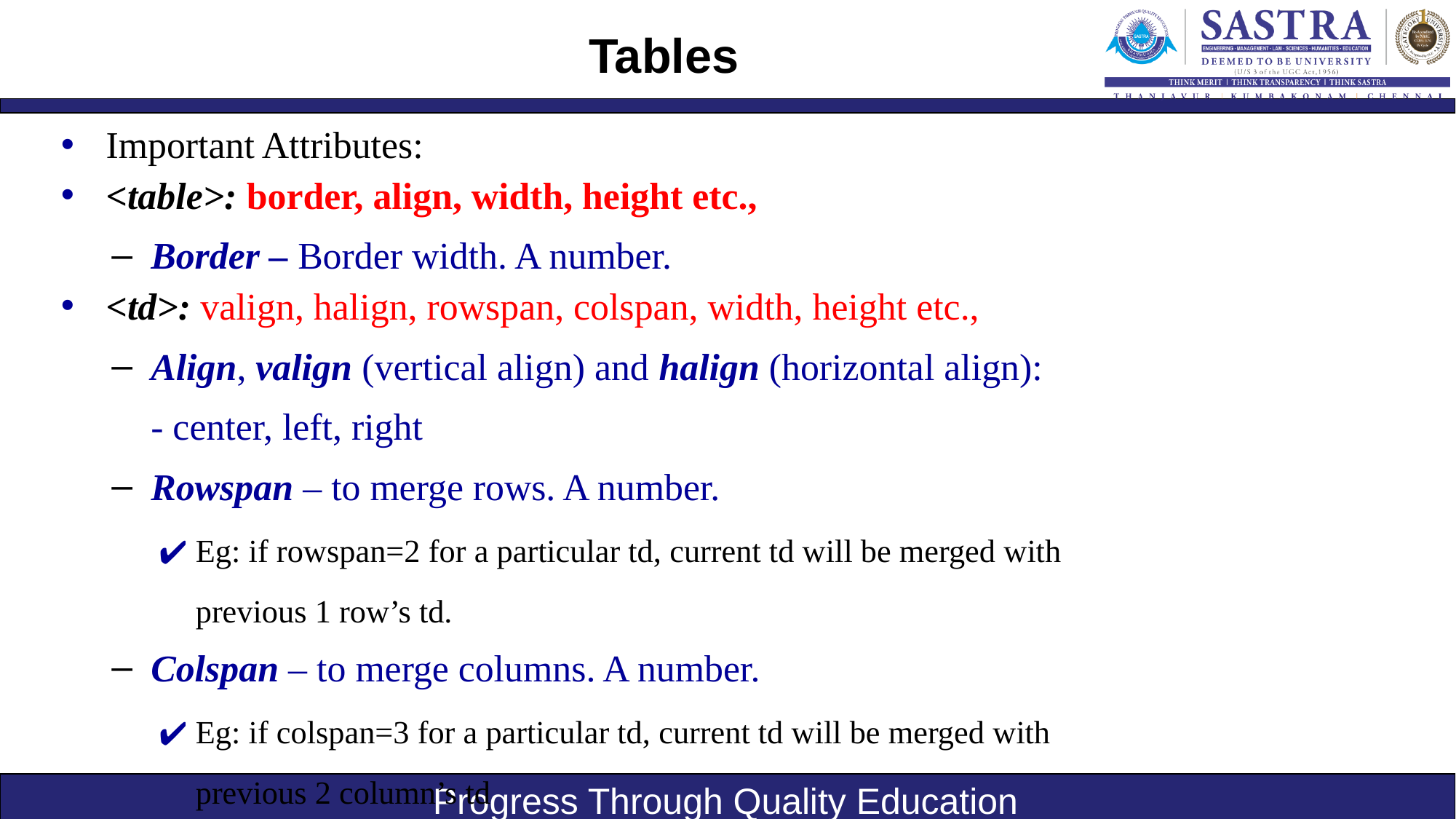

# Tables
Important Attributes:
<table>: border, align, width, height etc.,
Border – Border width. A number.
<td>: valign, halign, rowspan, colspan, width, height etc.,
Align, valign (vertical align) and halign (horizontal align): 			- center, left, right
Rowspan – to merge rows. A number.
Eg: if rowspan=2 for a particular td, current td will be merged with previous 1 row’s td.
Colspan – to merge columns. A number.
Eg: if colspan=3 for a particular td, current td will be merged with previous 2 column’s td